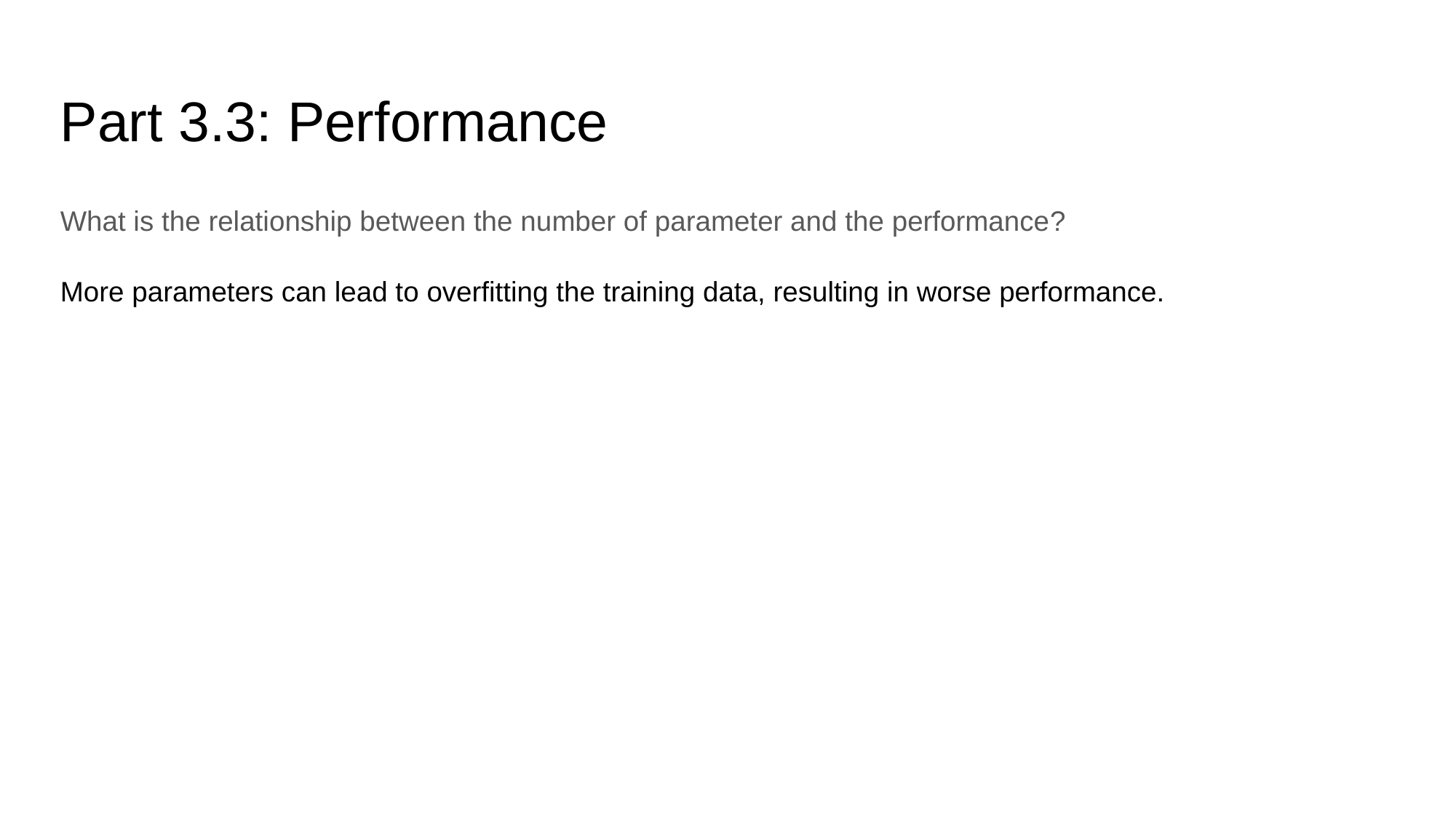

Part 3.3: Performance
What is the relationship between the number of parameter and the performance?
More parameters can lead to overfitting the training data, resulting in worse performance.